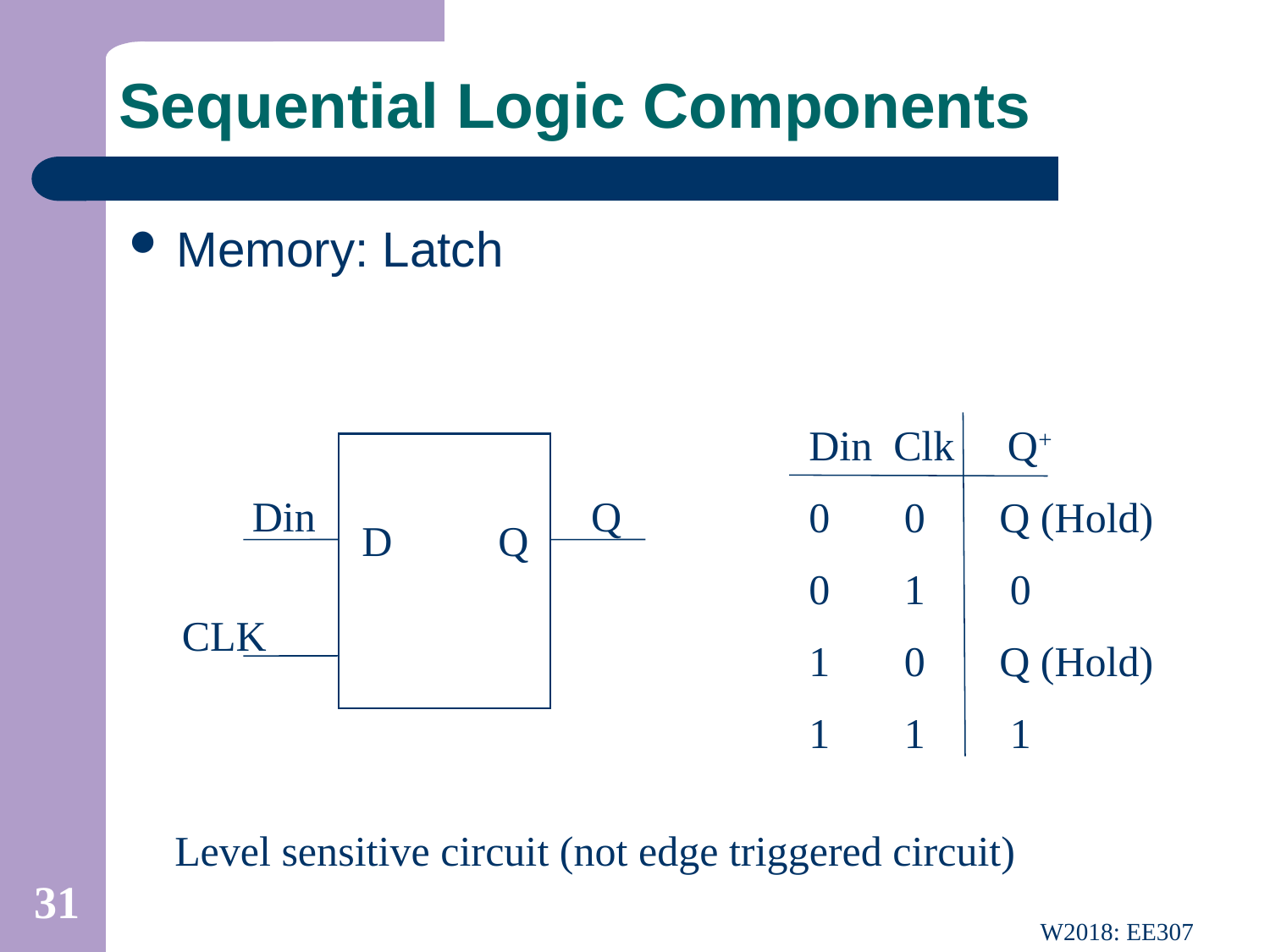

# Sequential Logic Components
Memory: Latch
Din  Clk     Q+
0       0       Q (Hold)
0       1        0
   0       Q (Hold)
1       1        1

D          Q

CLK

Din                          Q
Level sensitive circuit (not edge triggered circuit)
31
W2018: EE307